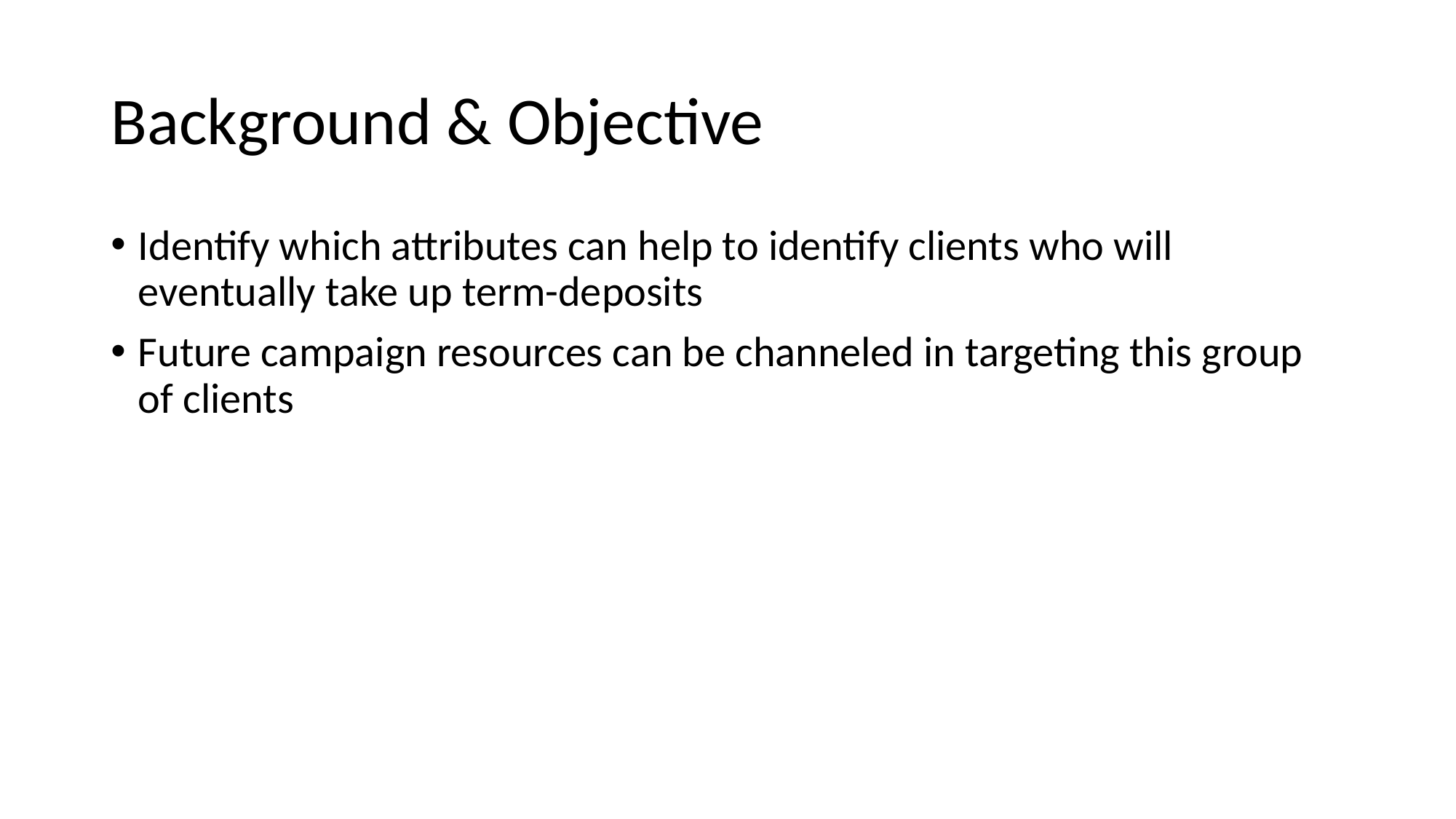

# Background & Objective
Identify which attributes can help to identify clients who will eventually take up term-deposits
Future campaign resources can be channeled in targeting this group of clients